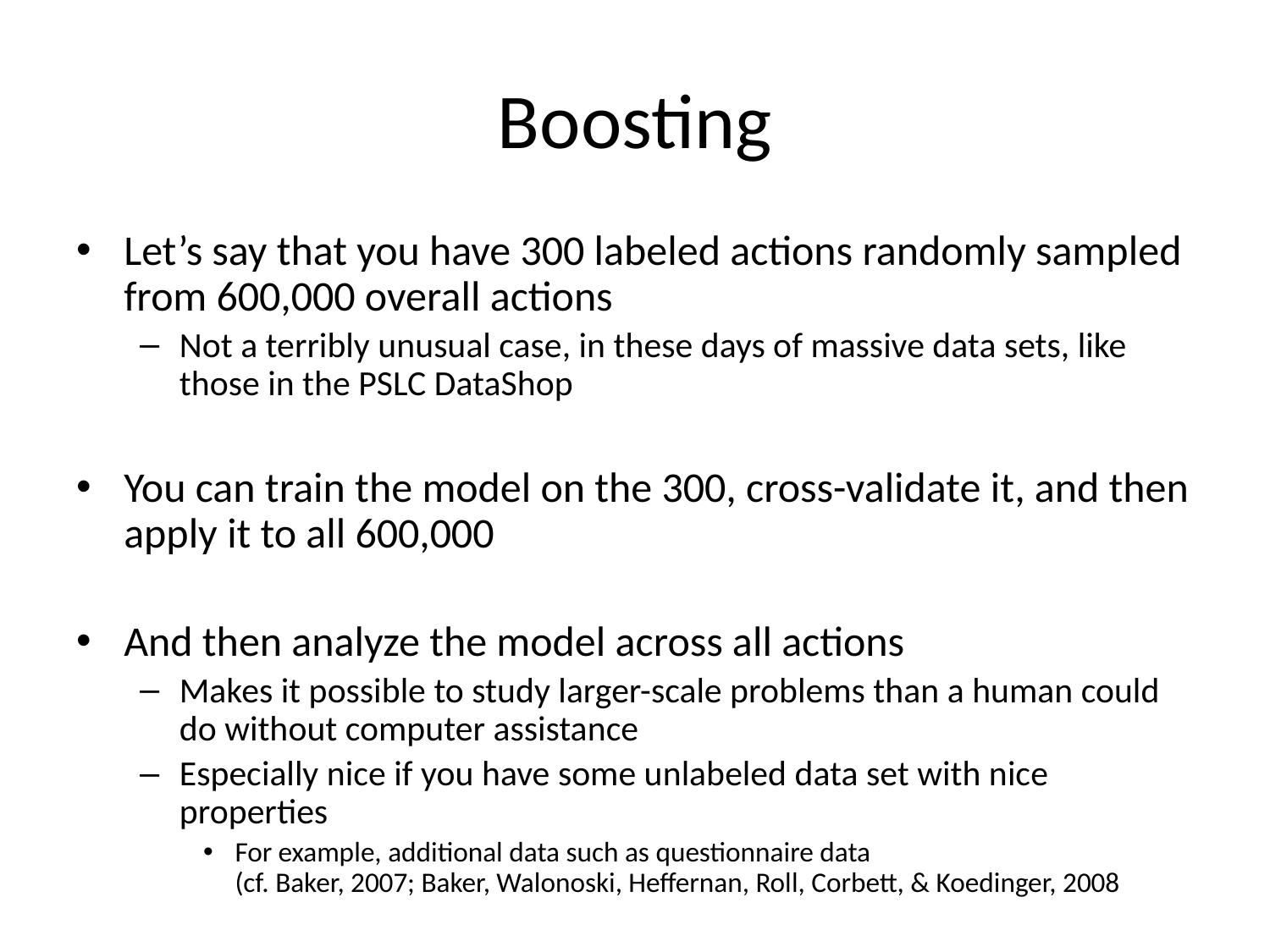

# Boosting
Let’s say that you have 300 labeled actions randomly sampled from 600,000 overall actions
Not a terribly unusual case, in these days of massive data sets, like those in the PSLC DataShop

You can train the model on the 300, cross-validate it, and then apply it to all 600,000

And then analyze the model across all actions
Makes it possible to study larger-scale problems than a human could do without computer assistance
Especially nice if you have some unlabeled data set with nice properties
For example, additional data such as questionnaire data
(cf. Baker, 2007; Baker, Walonoski, Heffernan, Roll, Corbett, & Koedinger, 2008